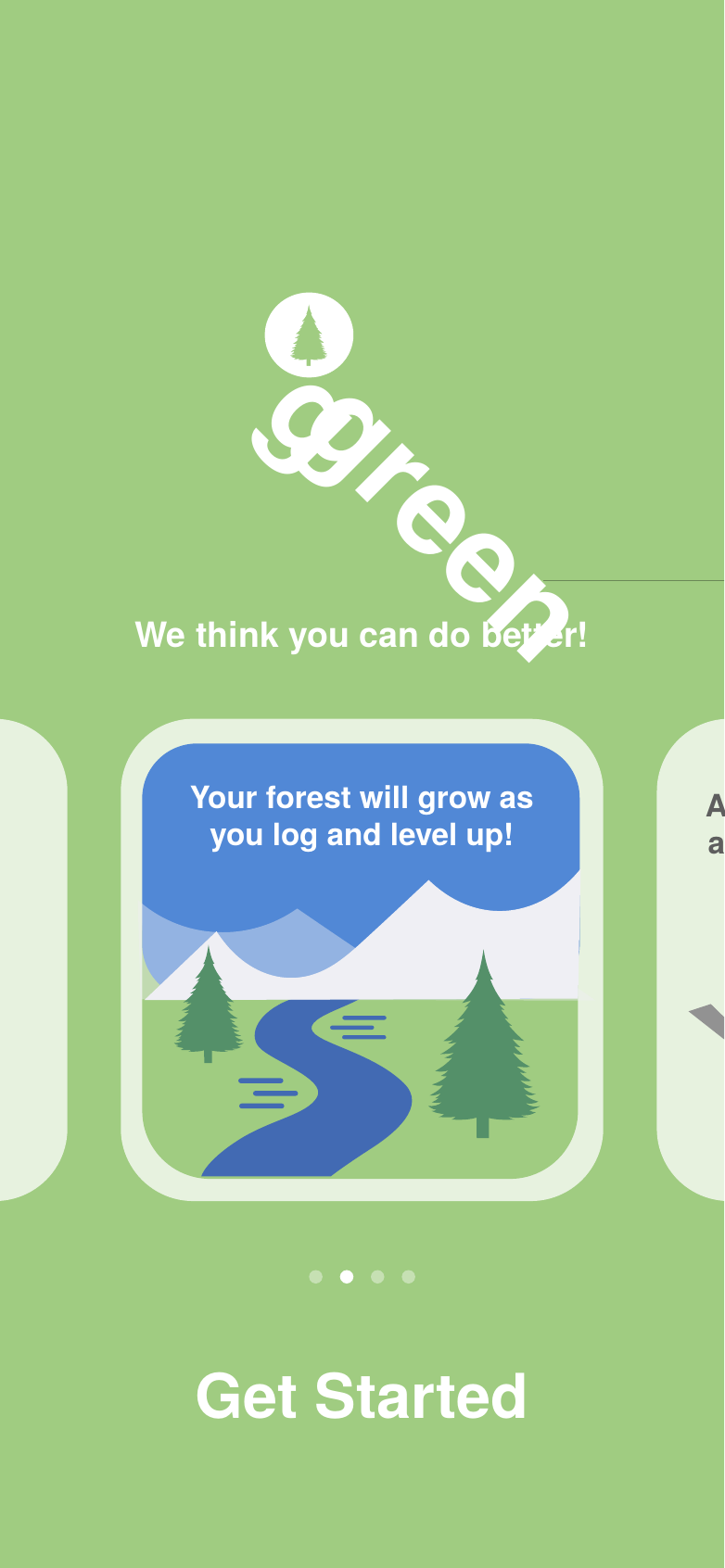

g
green

We think you can do better!

Log what you throw out…

…and what you recycle.

Your forest will grow as you log and level up!

Accept challenges and earn rewards!

Compete with friends!

Get Started